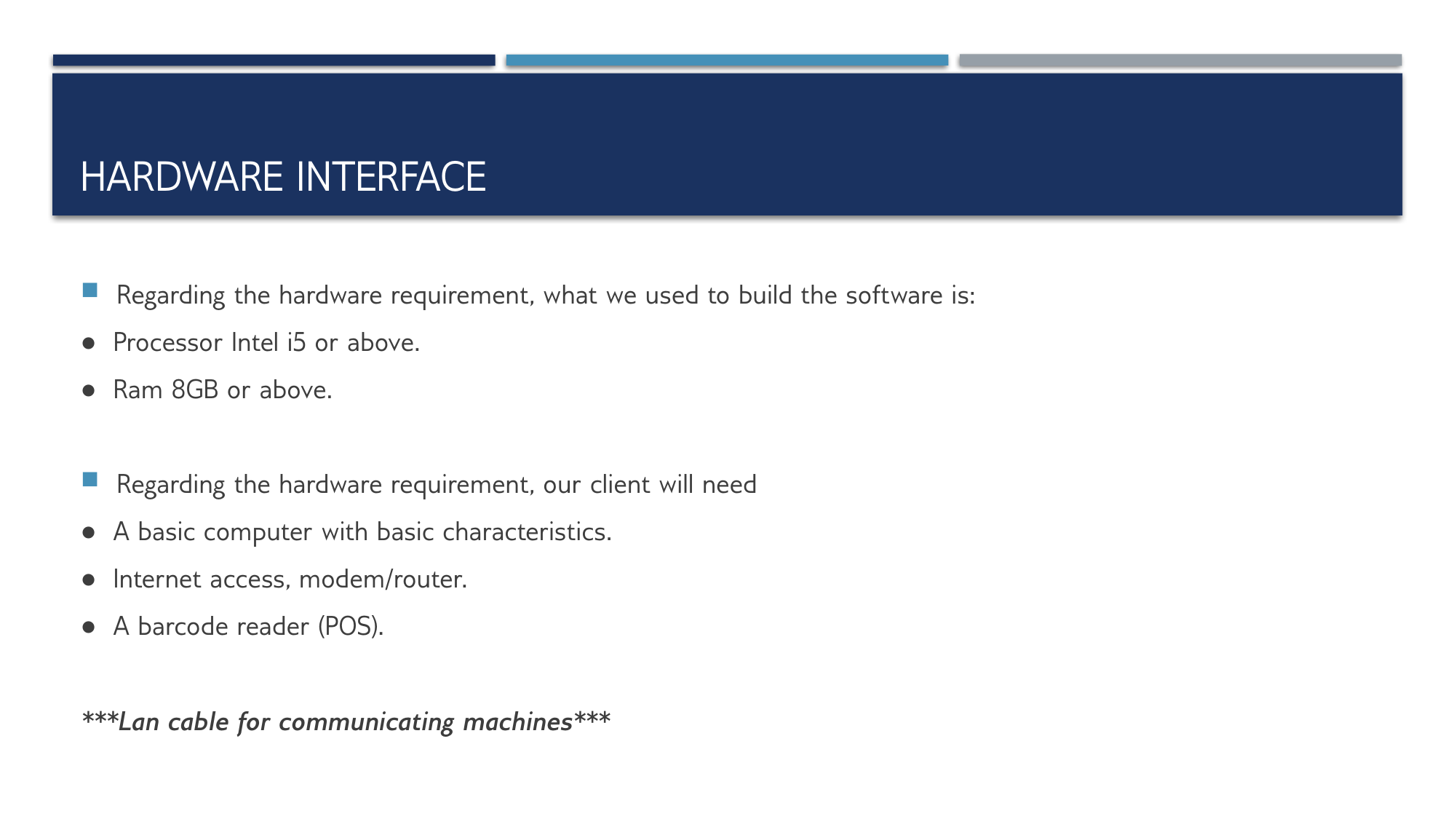

# Hardware Interface
Regarding the hardware requirement, what we used to build the software is:
●  Processor Intel i5 or above.
●  Ram 8GB or above.

Regarding the hardware requirement, our client will need
●  A basic computer with basic characteristics.
●  Internet access, modem/router.
●  A barcode reader (POS).

***Lan cable for communicating machines***